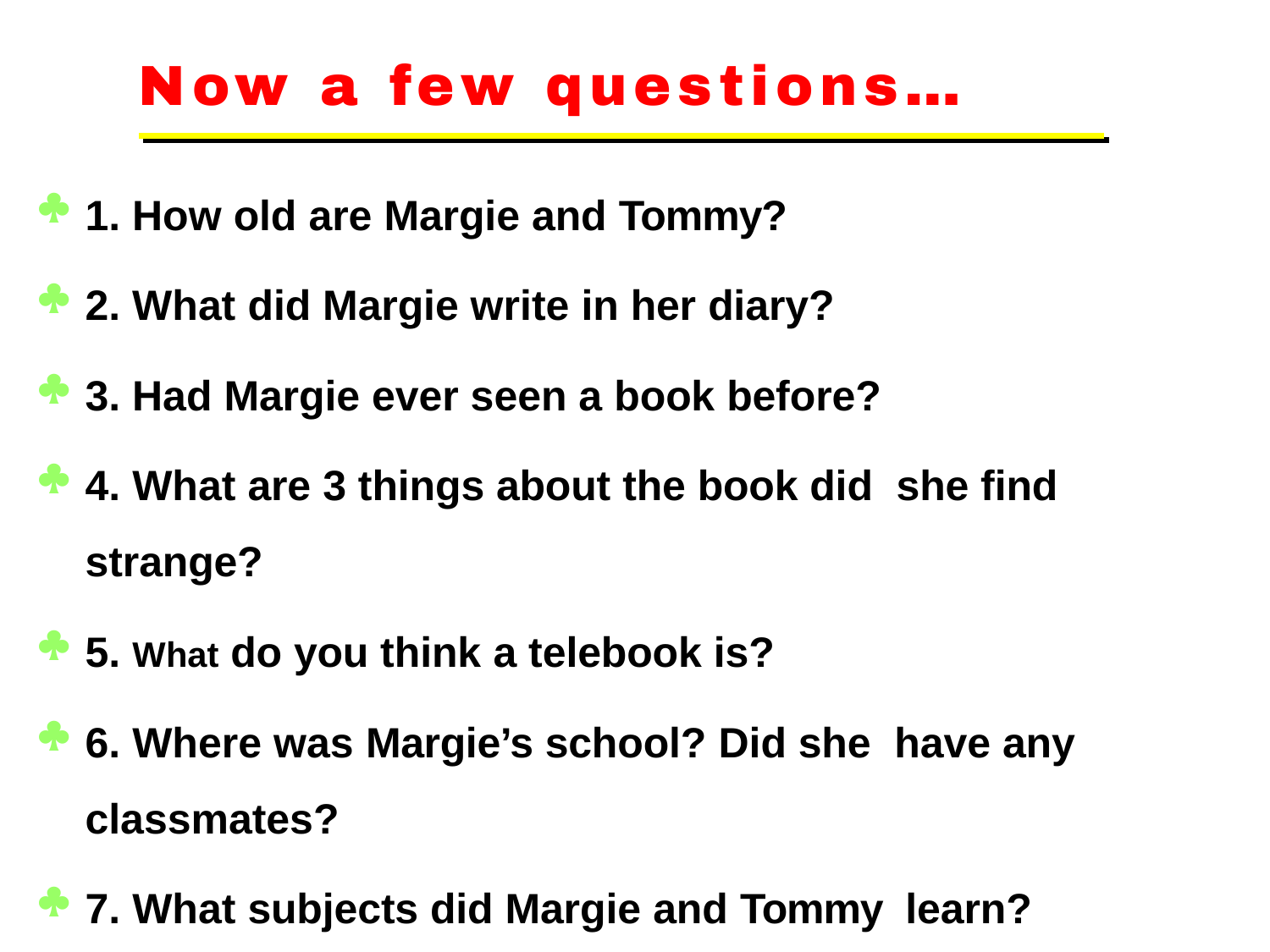

# Now a few questions…

1. How old are Margie and Tommy?
2. What did Margie write in her diary?
3. Had Margie ever seen a book before?
4. What are 3 things about the book did  she find strange?
5. What do you think a telebook is?
6. Where was Margie’s school? Did she  have any classmates?
7. What subjects did Margie and Tommy  learn?